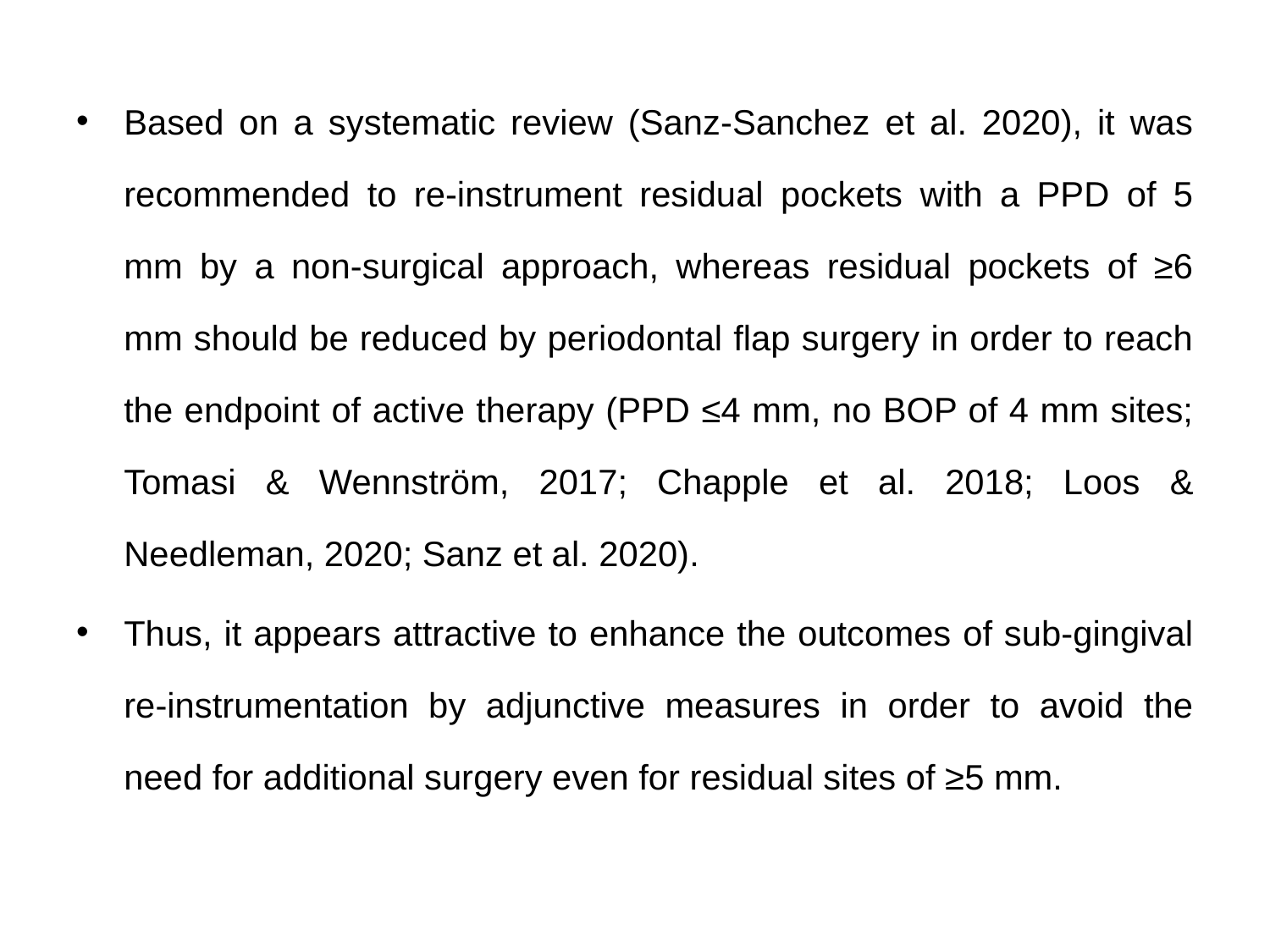

Based on a systematic review (Sanz-Sanchez et al. 2020), it was recommended to re-instrument residual pockets with a PPD of 5 mm by a non-surgical approach, whereas residual pockets of ≥6 mm should be reduced by periodontal flap surgery in order to reach the endpoint of active therapy (PPD ≤4 mm, no BOP of 4 mm sites; Tomasi & Wennström, 2017; Chapple et al. 2018; Loos & Needleman, 2020; Sanz et al. 2020).
Thus, it appears attractive to enhance the outcomes of sub-gingival re-instrumentation by adjunctive measures in order to avoid the need for additional surgery even for residual sites of ≥5 mm.